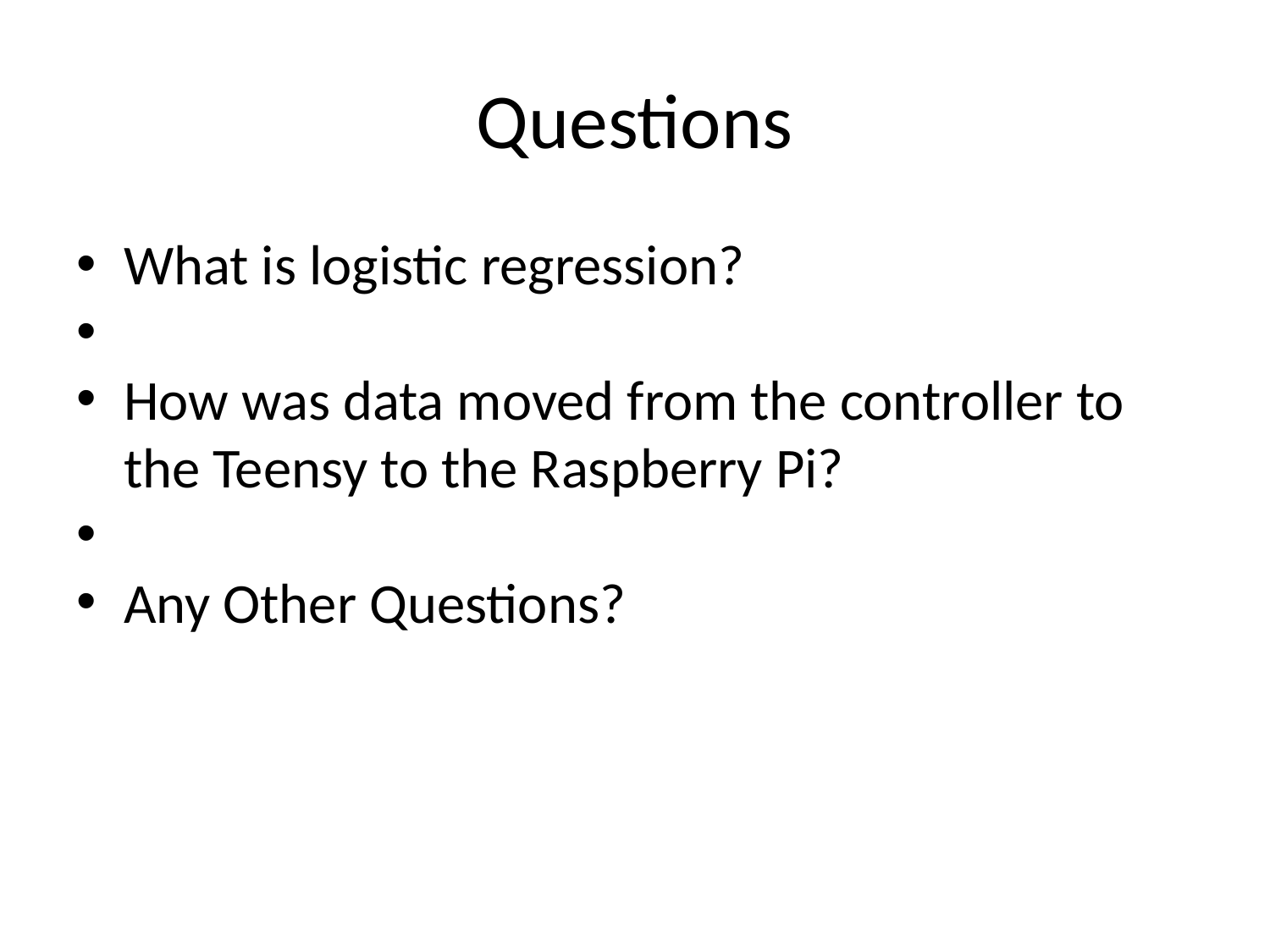

Questions
What is logistic regression?

How was data moved from the controller to the Teensy to the Raspberry Pi?

Any Other Questions?